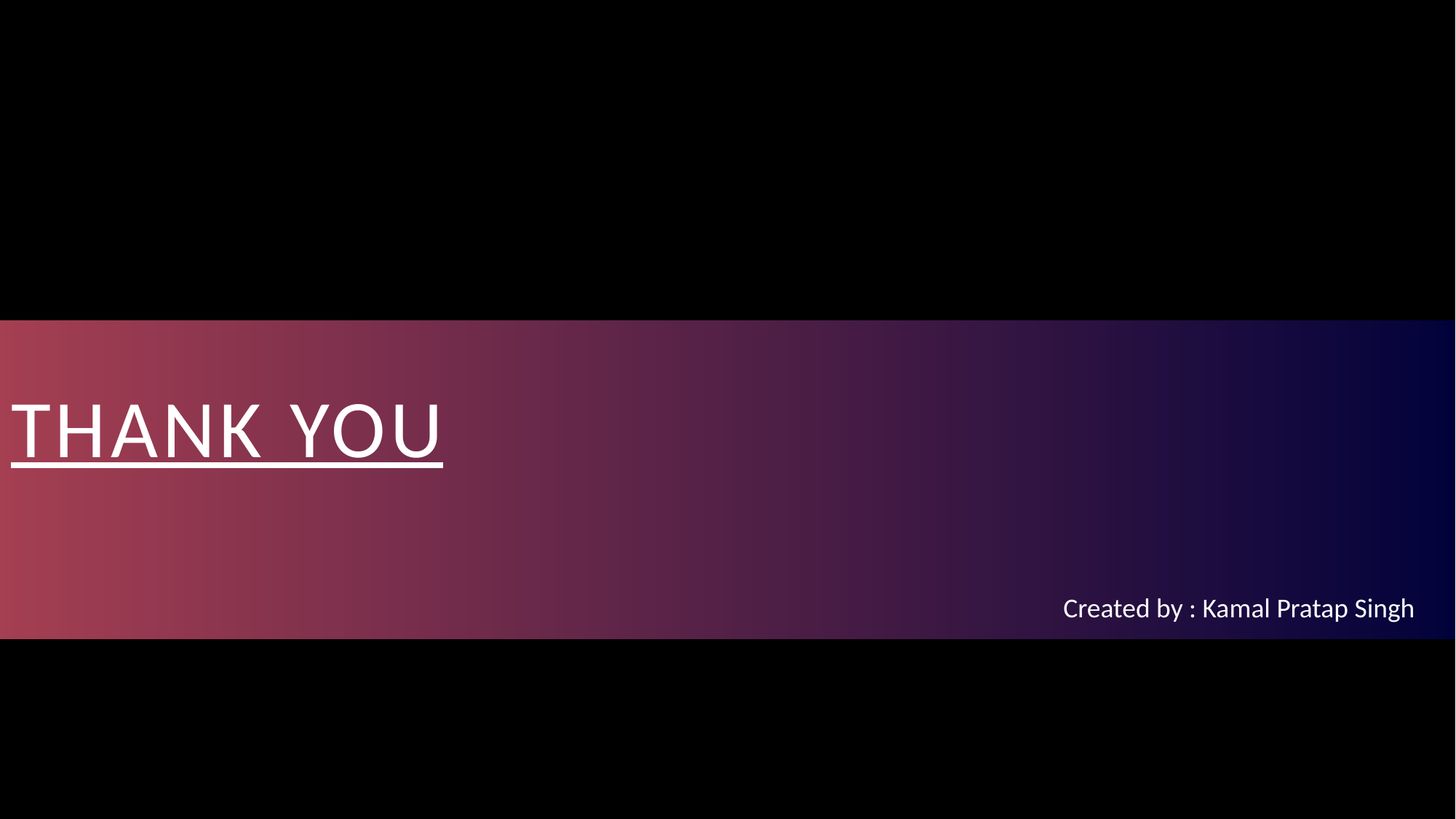

THANK YOU
Created by : Kamal Pratap Singh